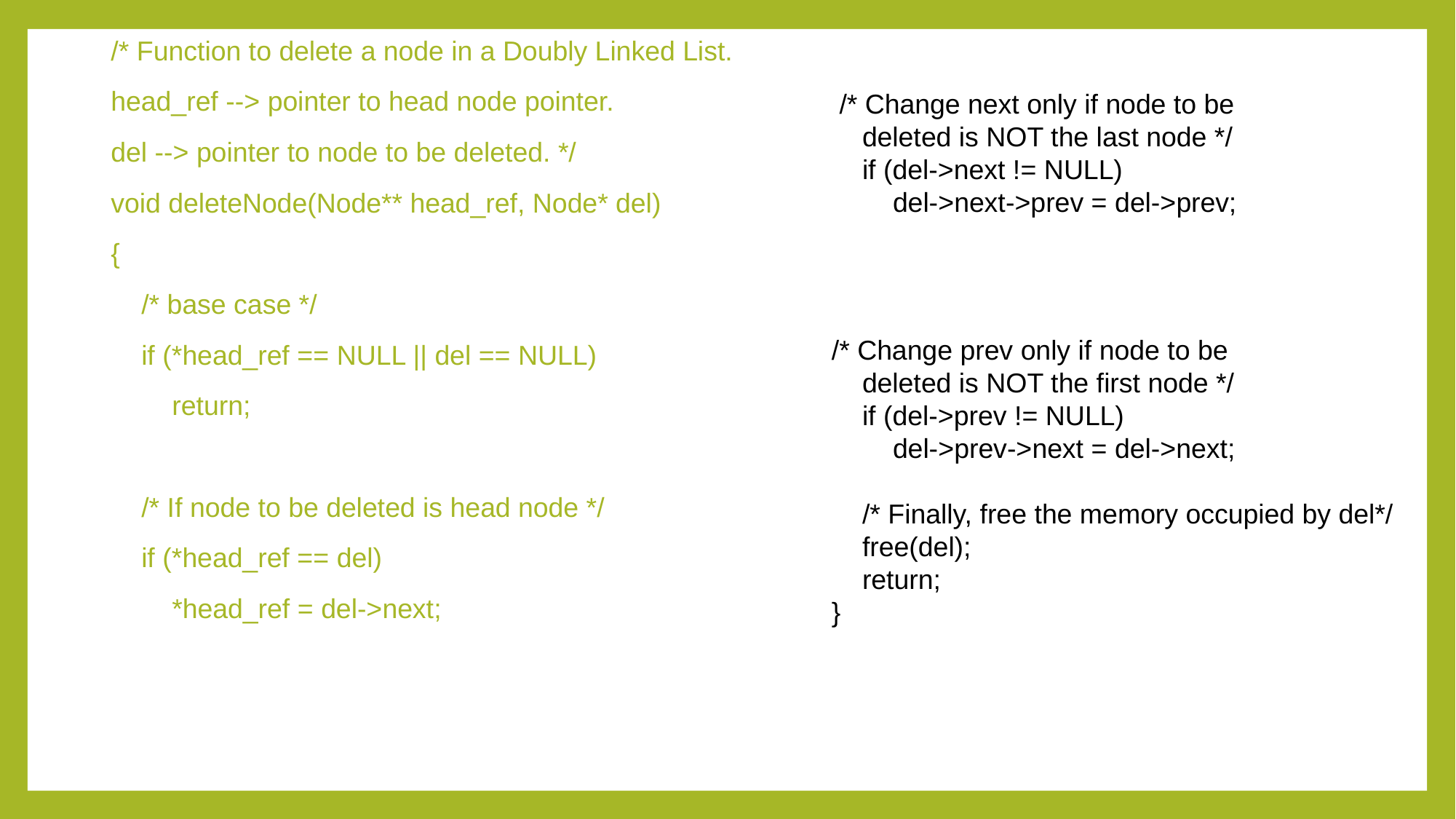

/* Function to delete a node in a Doubly Linked List.
head_ref --> pointer to head node pointer.
del --> pointer to node to be deleted. */
void deleteNode(Node** head_ref, Node* del)
{
    /* base case */
    if (*head_ref == NULL || del == NULL)
        return;

    /* If node to be deleted is head node */
    if (*head_ref == del)
        *head_ref = del->next;

 /* Change next only if node to be
    deleted is NOT the last node */
    if (del->next != NULL)
        del->next->prev = del->prev;
/* Change prev only if node to be
    deleted is NOT the first node */
    if (del->prev != NULL)
        del->prev->next = del->next;

    /* Finally, free the memory occupied by del*/
    free(del);
    return;
}